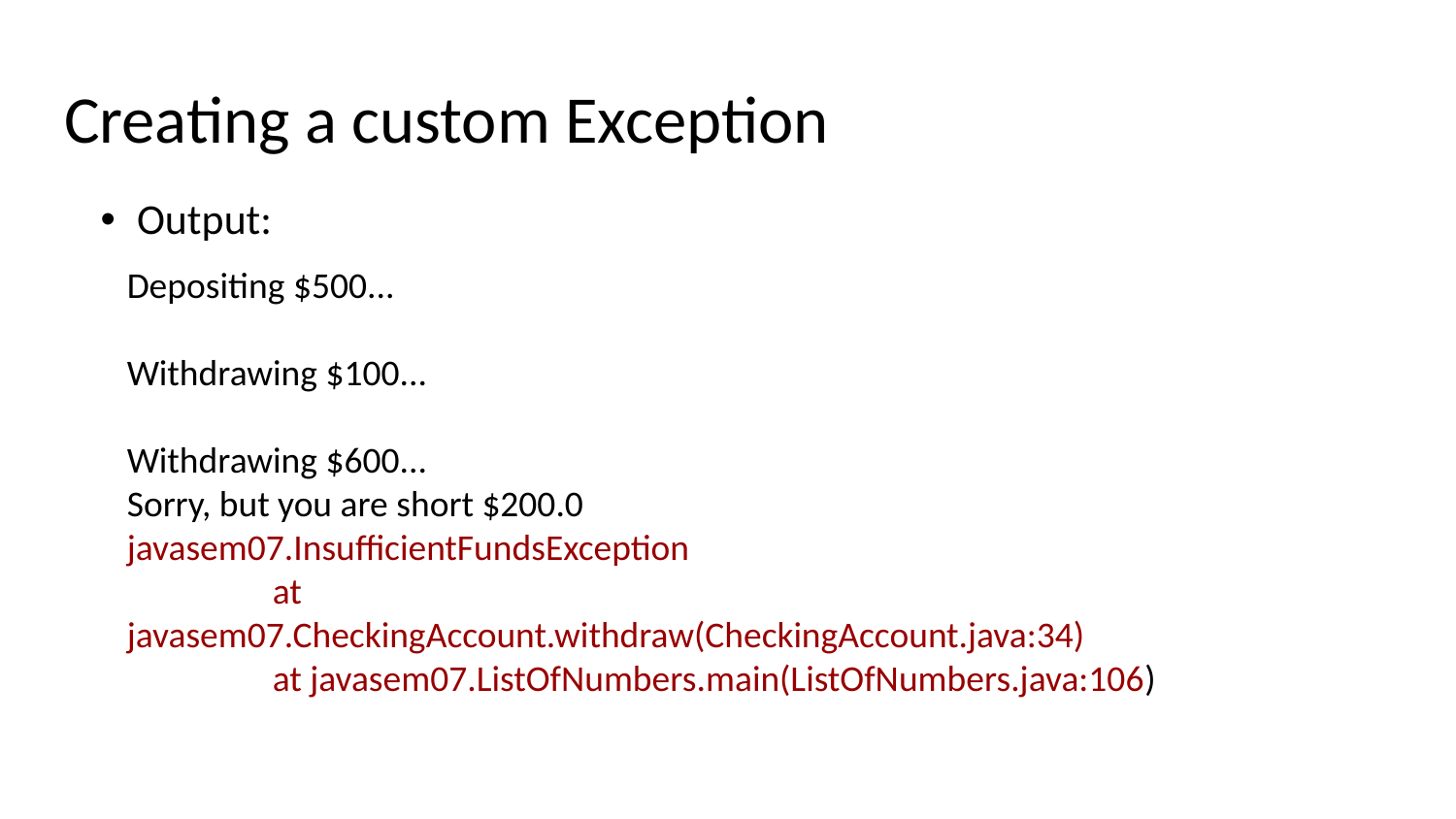

# Creating a custom Exception
Output:
Depositing $500...

Withdrawing $100...

Withdrawing $600...
Sorry, but you are short $200.0
javasem07.InsufficientFundsException
	at javasem07.CheckingAccount.withdraw(CheckingAccount.java:34)
	at javasem07.ListOfNumbers.main(ListOfNumbers.java:106)